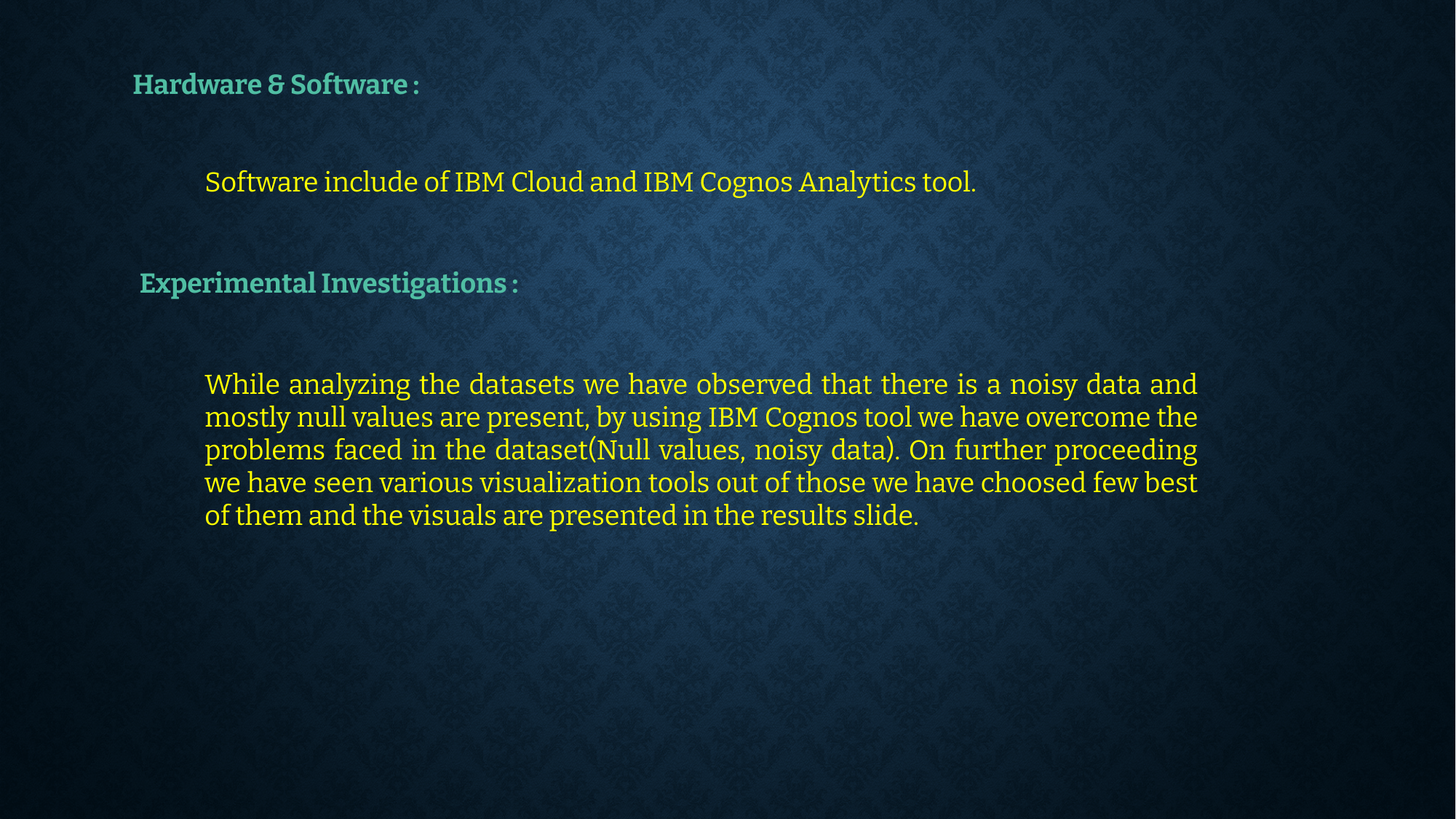

Hardware & Software :
Software include of IBM Cloud and IBM Cognos Analytics tool.
Experimental Investigations :
While analyzing the datasets we have observed that there is a noisy data and mostly null values are present, by using IBM Cognos tool we have overcome the problems faced in the dataset(Null values, noisy data). On further proceeding we have seen various visualization tools out of those we have choosed few best of them and the visuals are presented in the results slide.